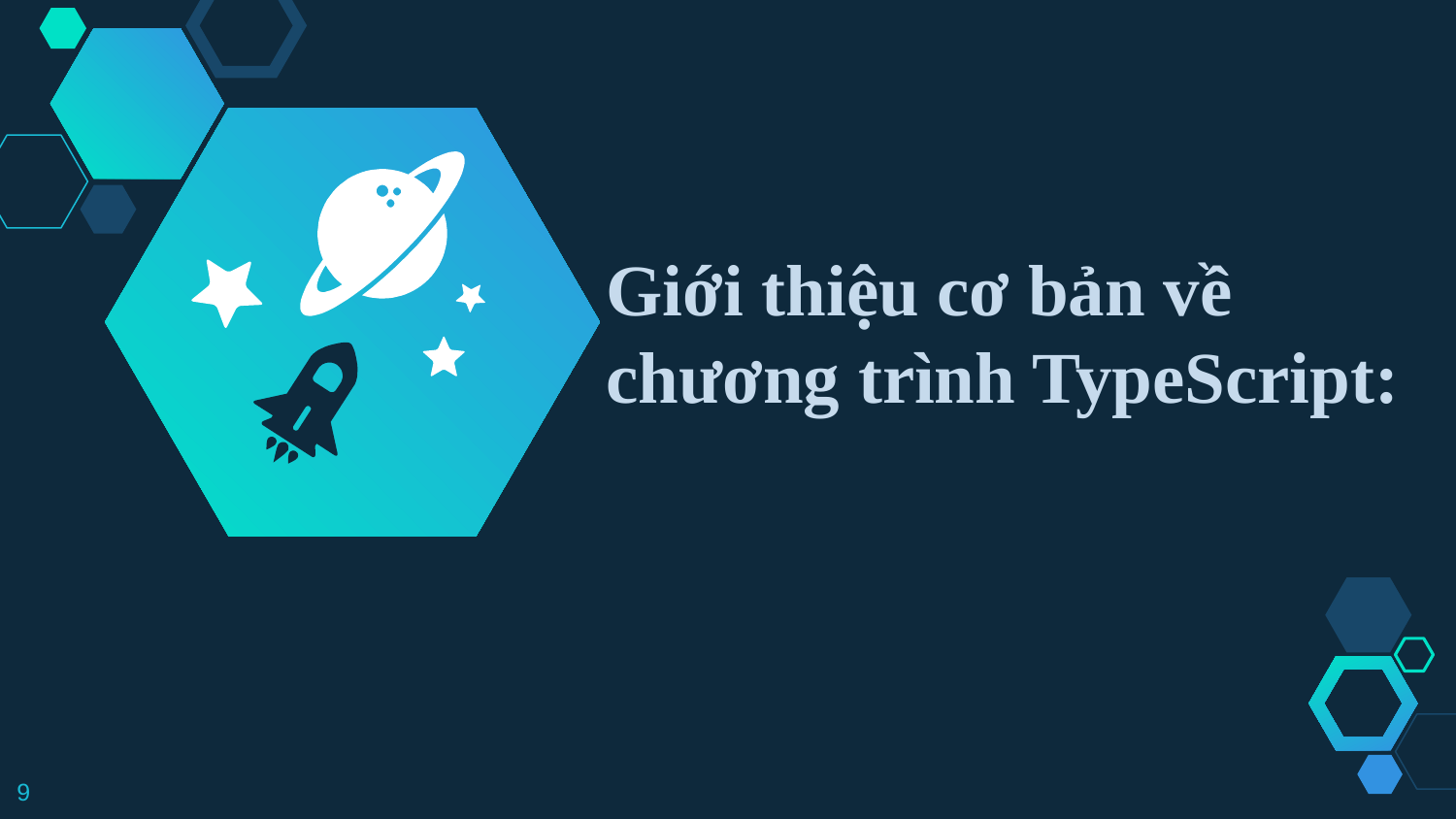

Giới thiệu cơ bản về chương trình TypeScript:

9